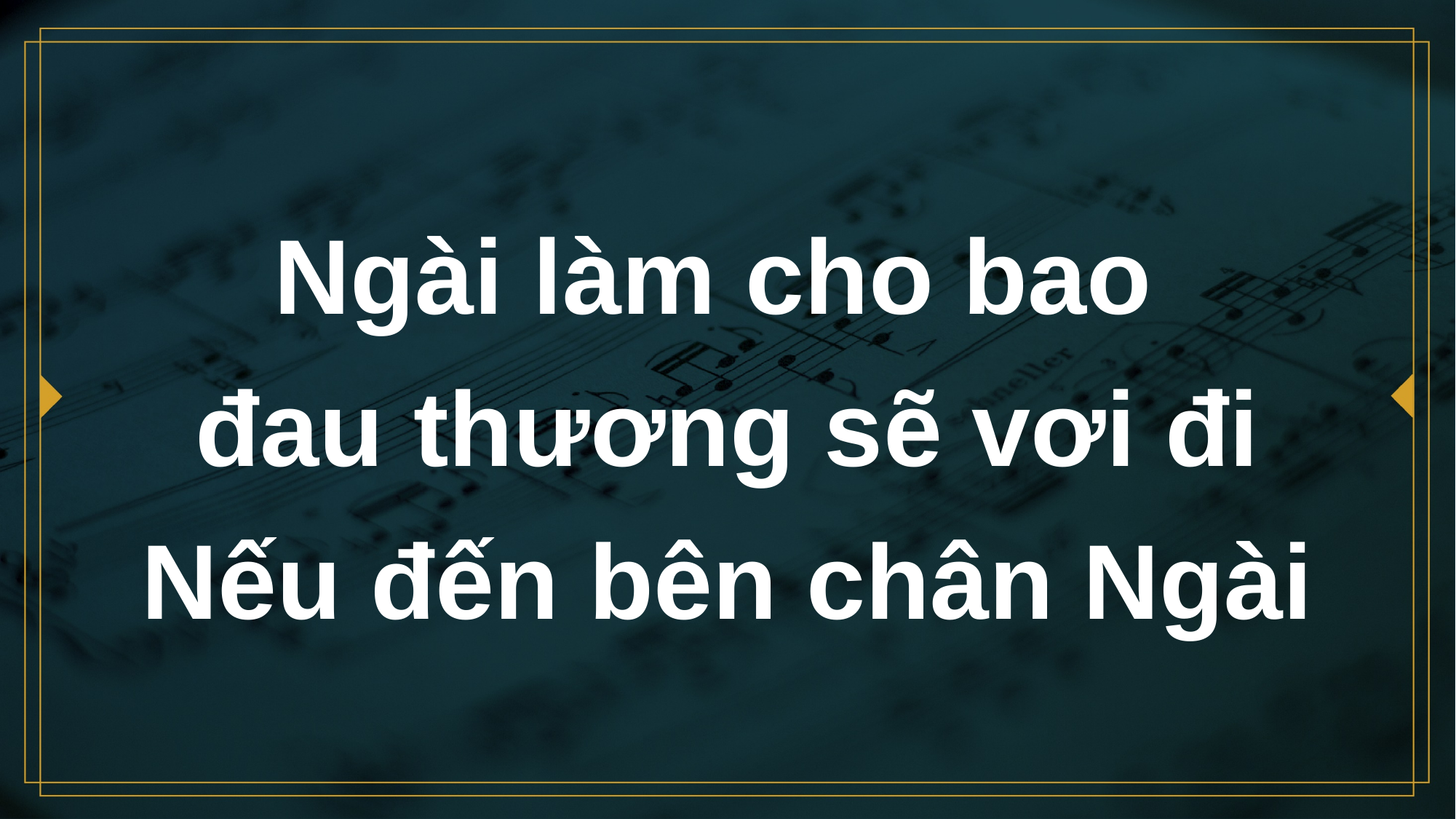

# Ngài làm cho bao đau thương sẽ vơi đi
Nếu đến bên chân Ngài